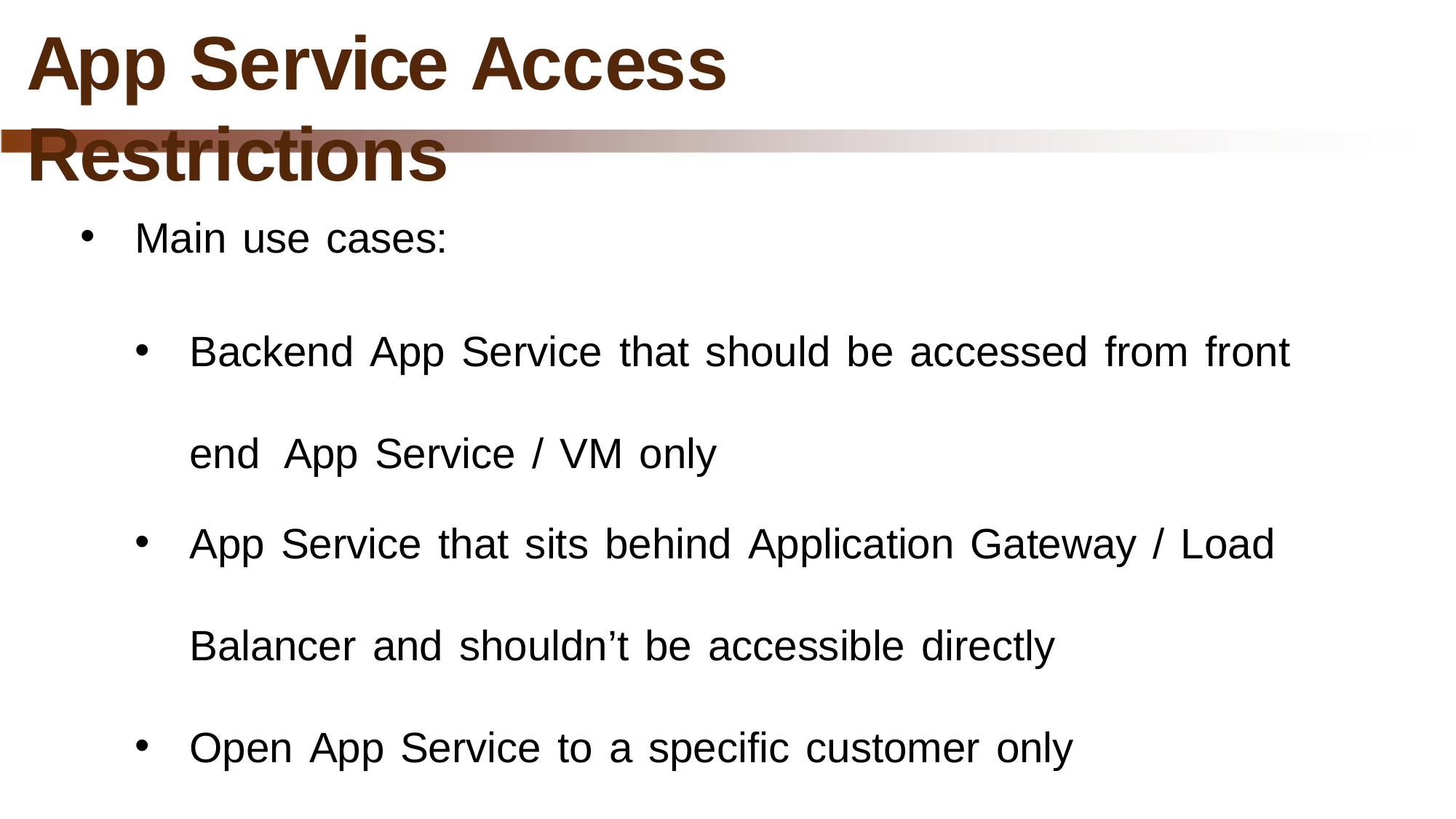

# App Service Access Restrictions
Main use cases:
Backend App Service that should be accessed from front end  App Service / VM only

App Service that sits behind Application Gateway / Load

Balancer and shouldn’t be accessible directly

Open App Service to a specific customer only